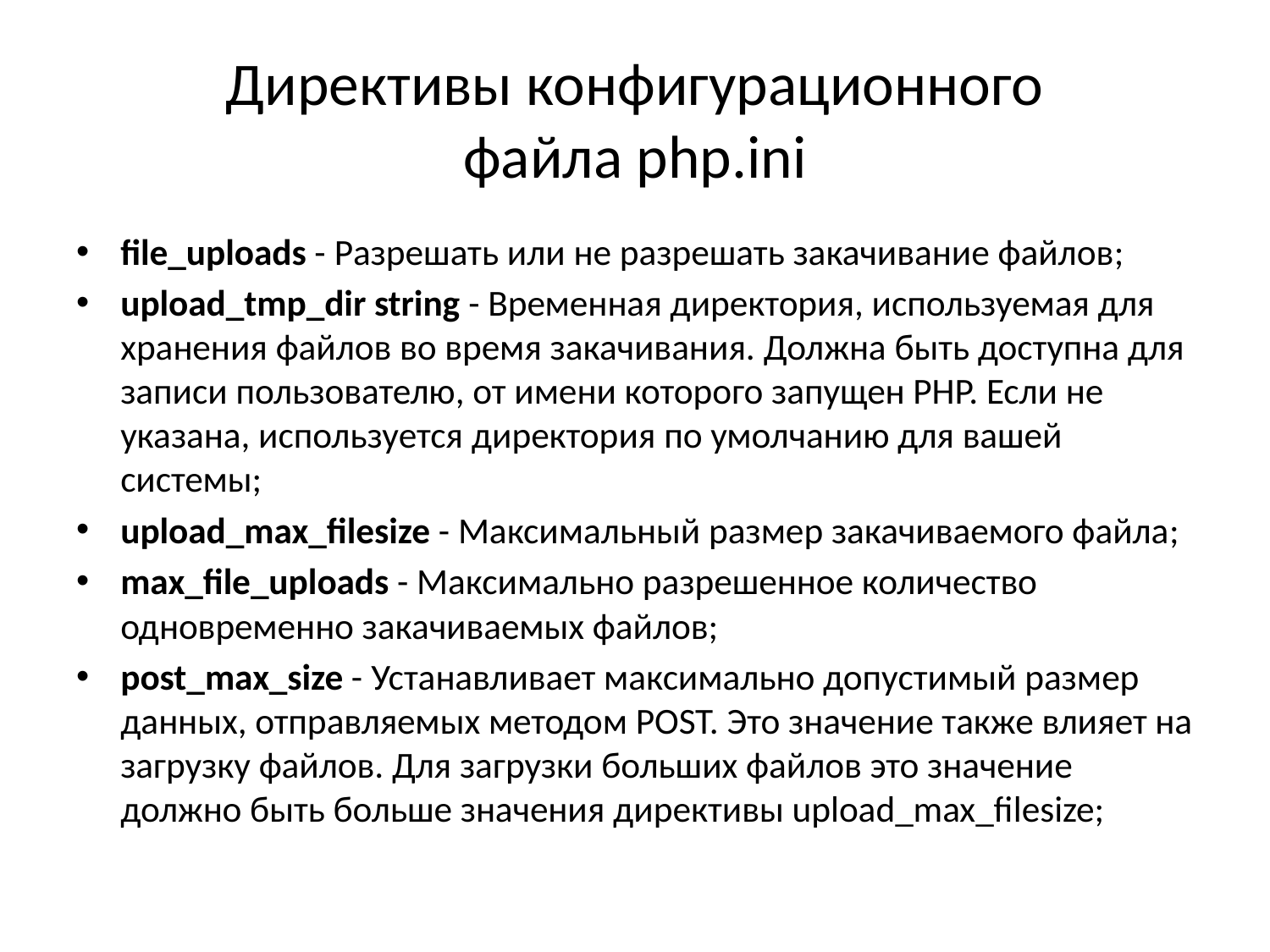

# Директивы конфигурационного файла php.ini
file_uploads - Разрешать или не разрешать закачивание файлов;
upload_tmp_dir string - Временная директория, используемая для хранения файлов во время закачивания. Должна быть доступна для записи пользователю, от имени которого запущен PHP. Если не указана, используется директория по умолчанию для вашей системы;
upload_max_filesize - Максимальный размер закачиваемого файла;
max_file_uploads - Максимально разрешенное количество одновременно закачиваемых файлов;
post_max_size - Устанавливает максимально допустимый размер данных, отправляемых методом POST. Это значение также влияет на загрузку файлов. Для загрузки больших файлов это значение должно быть больше значения директивы upload_max_filesize;